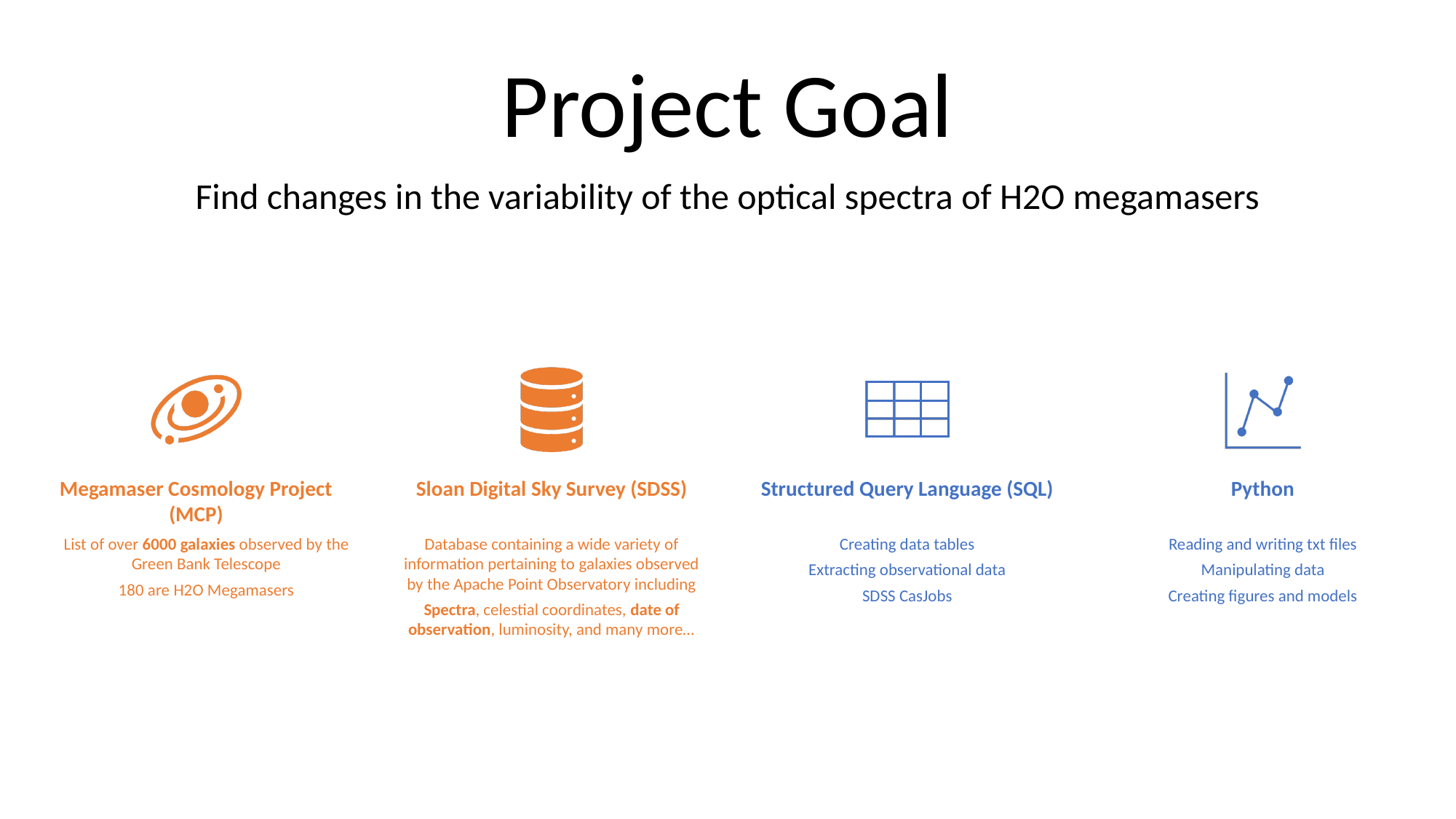

# Project Goal
Find changes in the variability of the optical spectra of H2O megamasers
Megamaser Cosmology Project (MCP)
List of over 6000 galaxies observed by the Green Bank Telescope
180 are H2O Megamasers
Sloan Digital Sky Survey (SDSS)
Database containing a wide variety of information pertaining to galaxies observed by the Apache Point Observatory including
Spectra, celestial coordinates, date of observation, luminosity, and many more…
Structured Query Language (SQL)
Creating data tables
Extracting observational data
SDSS CasJobs
Python
Reading and writing txt files
Manipulating data
Creating figures and models